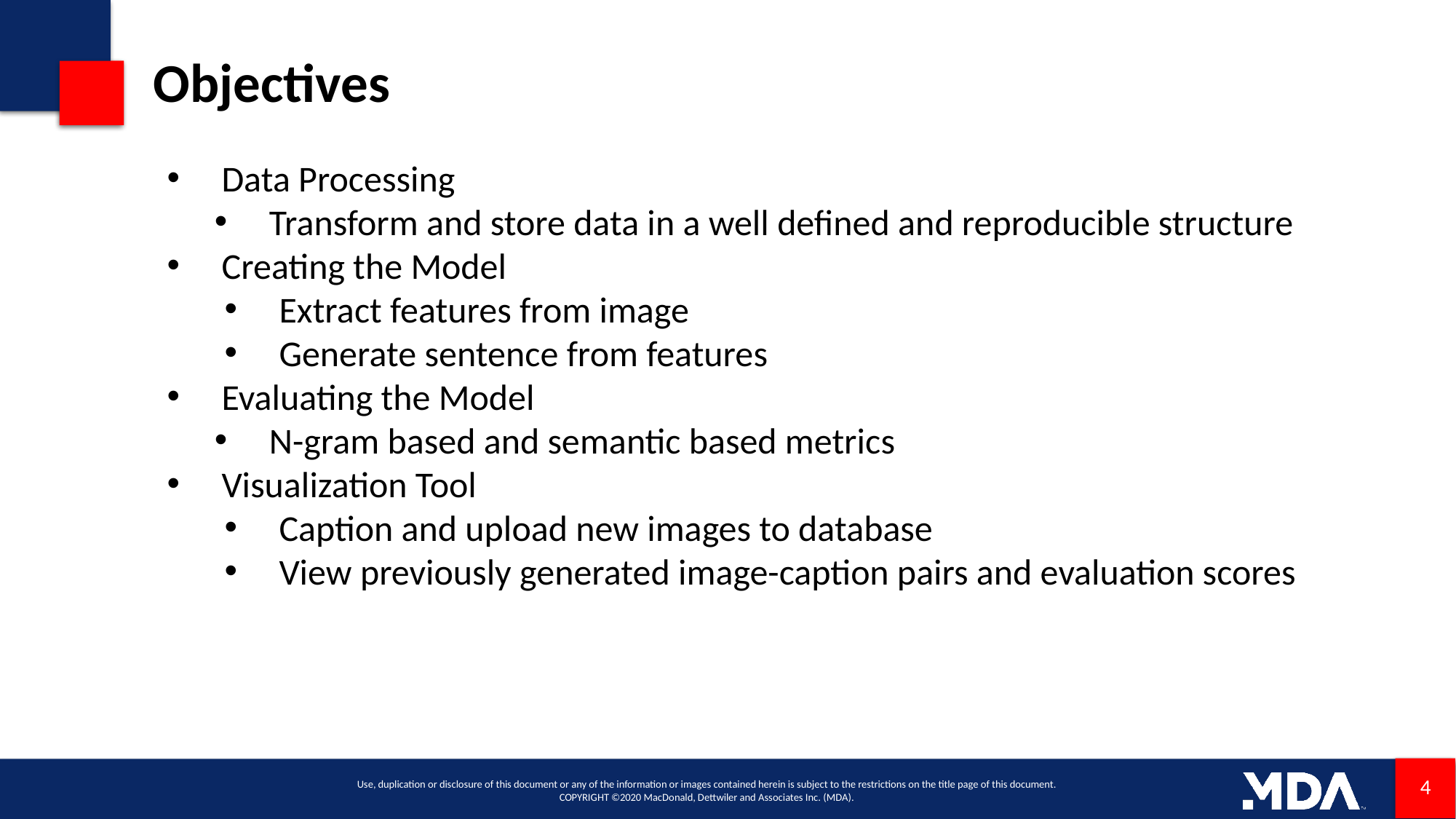

# Objectives
Data Processing
Transform and store data in a well defined and reproducible structure
Creating the Model
Extract features from image
Generate sentence from features
Evaluating the Model
N-gram based and semantic based metrics
Visualization Tool
Caption and upload new images to database
View previously generated image-caption pairs and evaluation scores
Use, duplication or disclosure of this document or any of the information or images contained herein is subject to the restrictions on the title page of this document.
COPYRIGHT ©2020 MacDonald, Dettwiler and Associates Inc. (MDA).
4